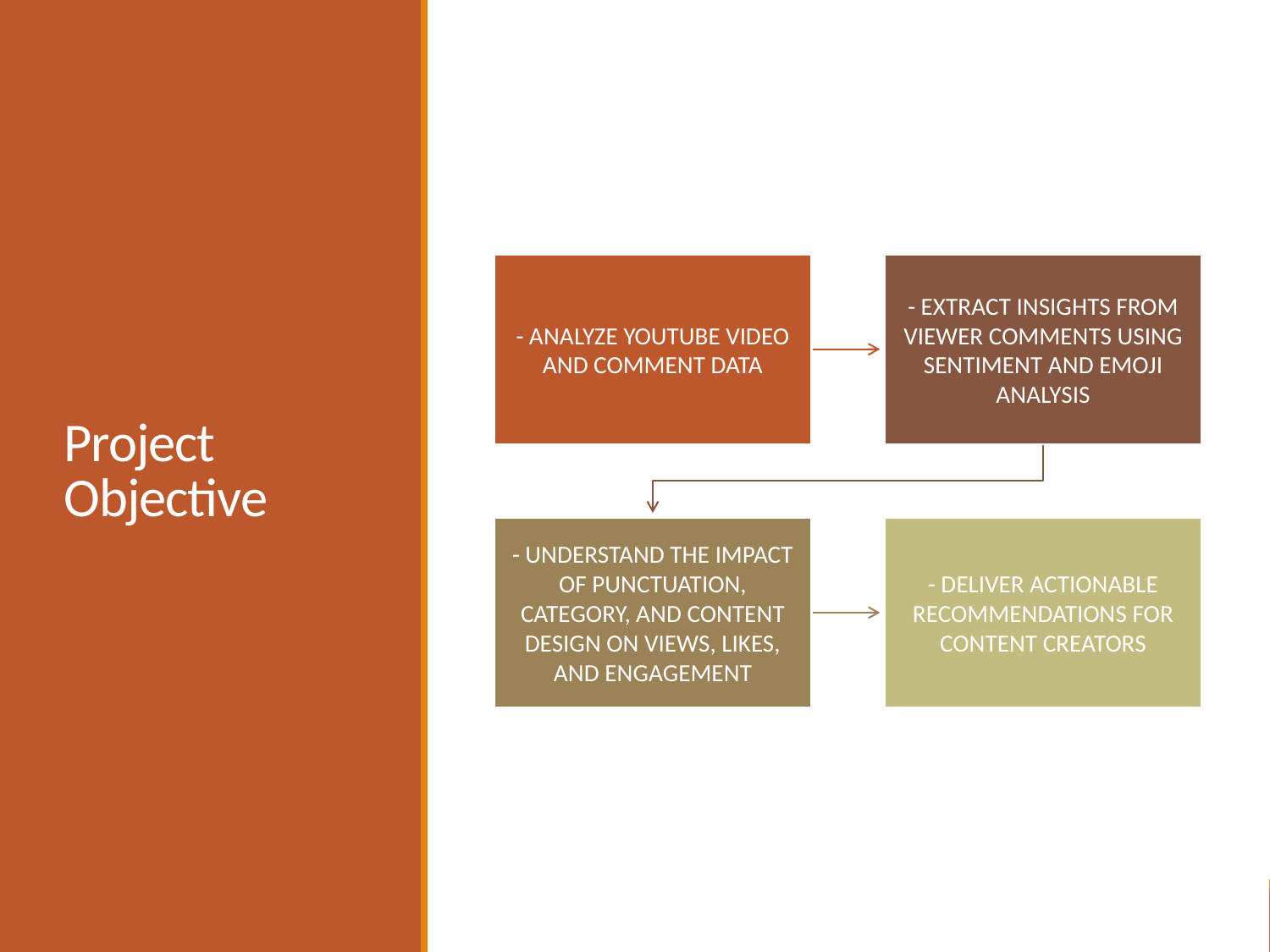

# Project Objective

- Analyze YouTube video and comment data

- Extract insights from viewer comments using sentiment and emoji analysis

- Understand the impact of punctuation, category, and content design on views, likes, and engagement
- Deliver actionable recommendations for content creators